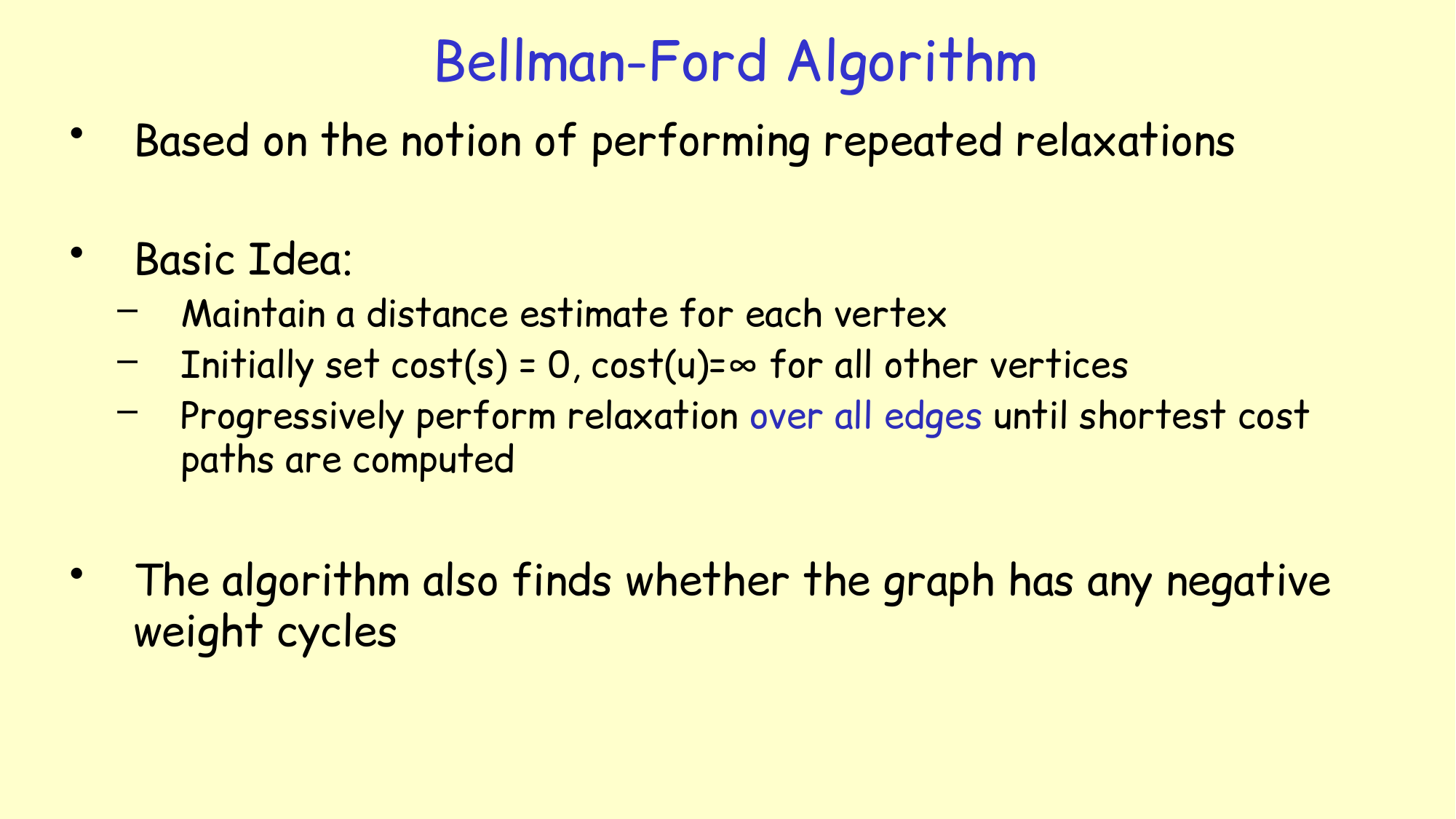

# Bellman-Ford Algorithm
Based on the notion of performing repeated relaxations

Basic Idea:
Maintain a distance estimate for each vertex
Initially set cost(s) = 0, cost(u)=∞ for all other vertices
Progressively perform relaxation over all edges until shortest cost paths are computed

The algorithm also finds whether the graph has any negative weight cycles